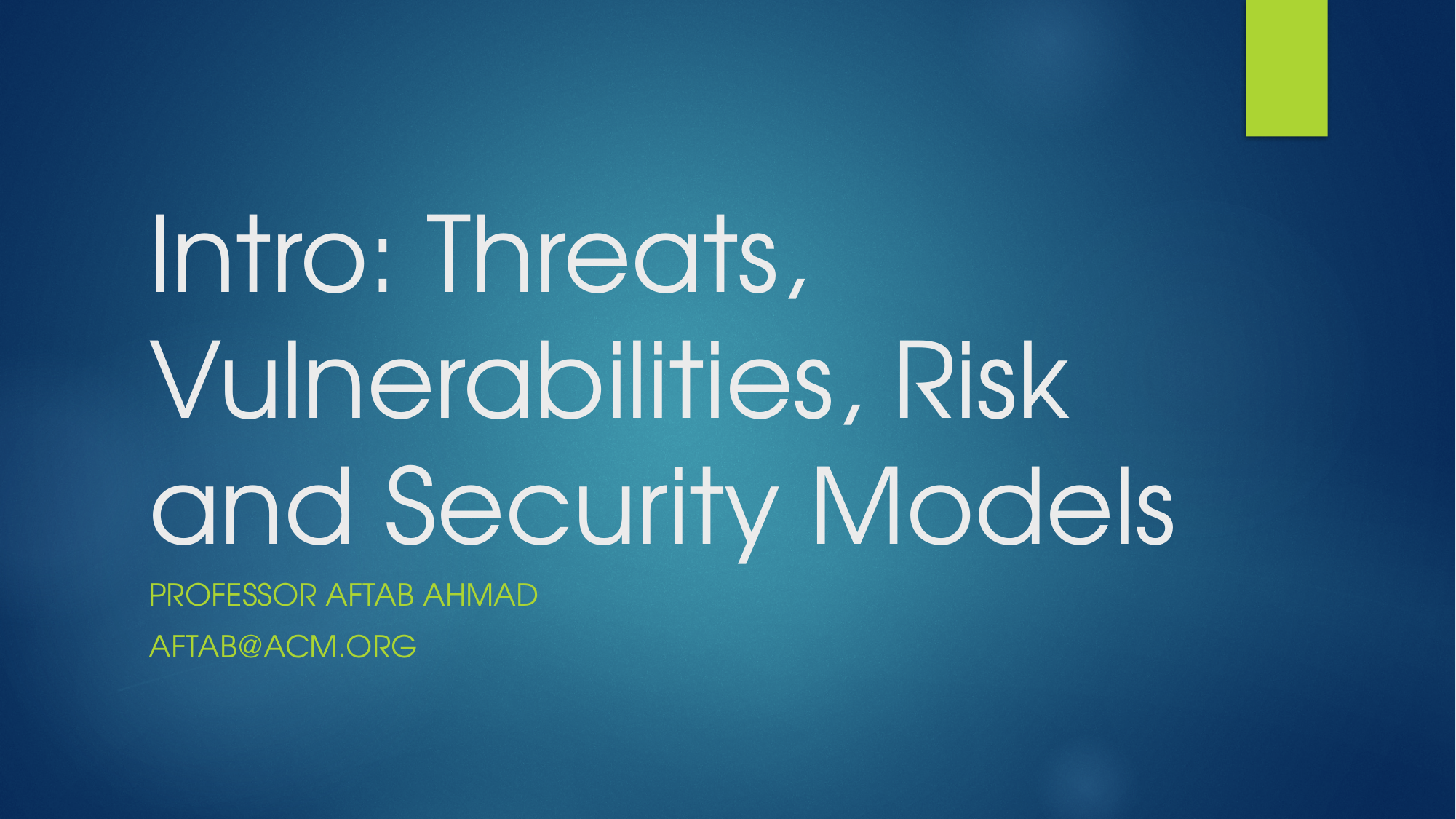

# Intro: Threats, Vulnerabilities, Risk and Security Models
Professor Aftab Ahmad
aftab@acm.org